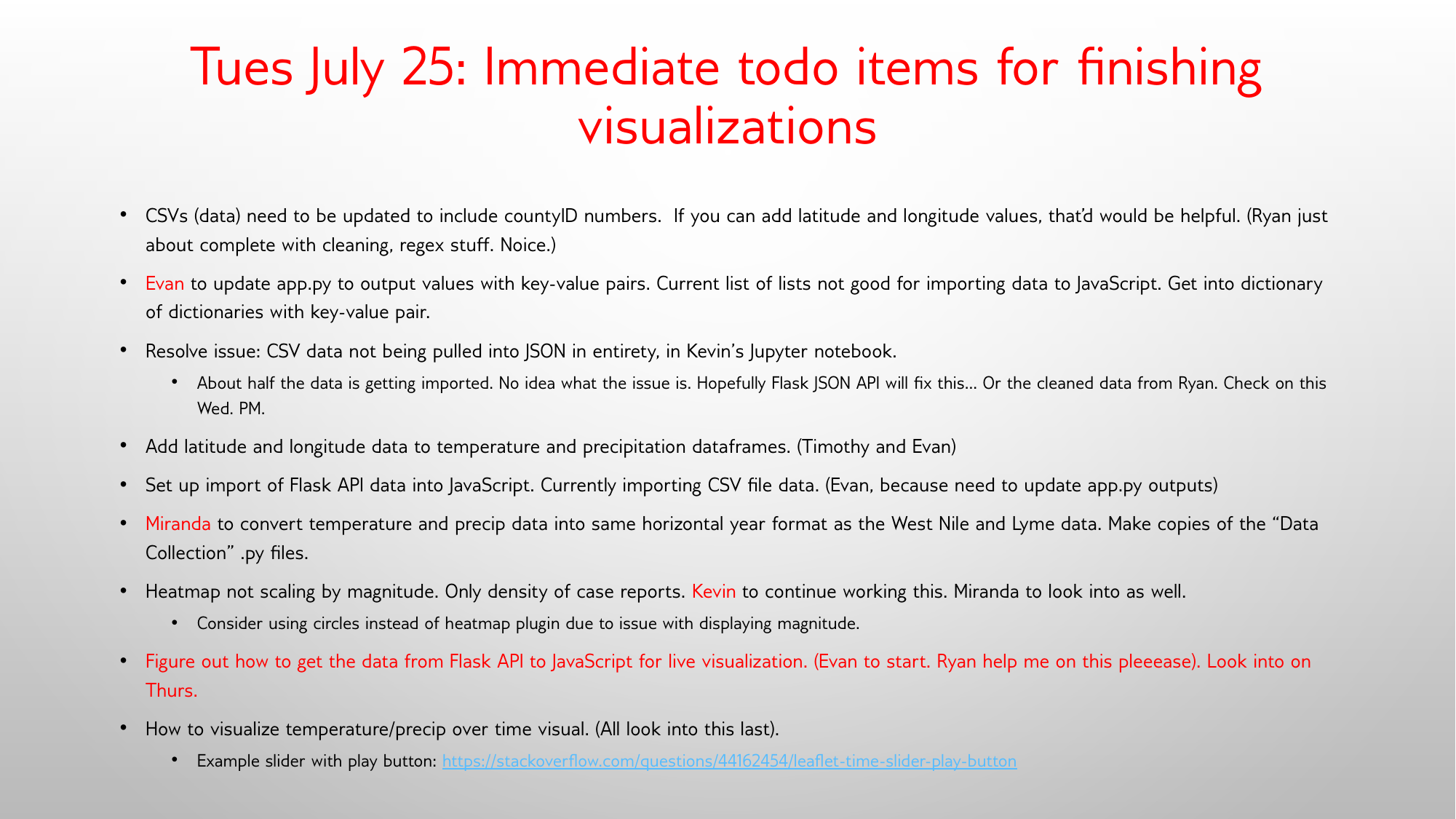

# Tues July 25: Immediate todo items for finishing visualizations
CSVs (data) need to be updated to include countyID numbers.  If you can add latitude and longitude values, that’d would be helpful. (Ryan just about complete with cleaning, regex stuff. Noice.)
Evan to update app.py to output values with key-value pairs. Current list of lists not good for importing data to JavaScript. Get into dictionary of dictionaries with key-value pair.
Resolve issue: CSV data not being pulled into JSON in entirety, in Kevin’s Jupyter notebook.
About half the data is getting imported. No idea what the issue is. Hopefully Flask JSON API will fix this… Or the cleaned data from Ryan. Check on this Wed. PM.
Add latitude and longitude data to temperature and precipitation dataframes. (Timothy and Evan)
Set up import of Flask API data into JavaScript. Currently importing CSV file data. (Evan, because need to update app.py outputs)
Miranda to convert temperature and precip data into same horizontal year format as the West Nile and Lyme data. Make copies of the “Data Collection” .py files.
Heatmap not scaling by magnitude. Only density of case reports. Kevin to continue working this. Miranda to look into as well.
Consider using circles instead of heatmap plugin due to issue with displaying magnitude.
Figure out how to get the data from Flask API to JavaScript for live visualization. (Evan to start. Ryan help me on this pleeease). Look into on Thurs.
How to visualize temperature/precip over time visual. (All look into this last).
Example slider with play button: https://stackoverflow.com/questions/44162454/leaflet-time-slider-play-button